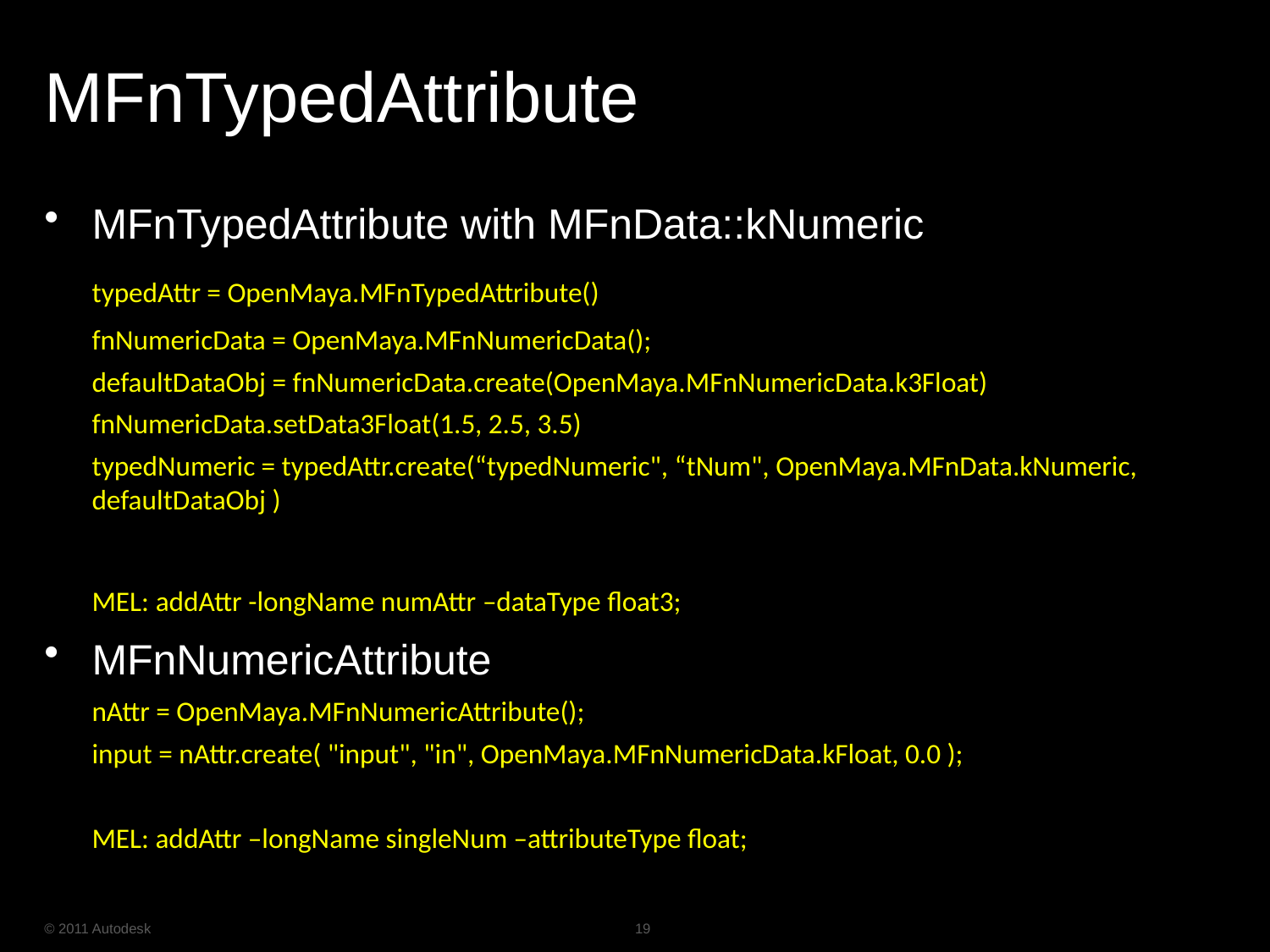

# MFnTypedAttribute
MFnTypedAttribute with MFnData::kNumeric
	typedAttr = OpenMaya.MFnTypedAttribute()
	fnNumericData = OpenMaya.MFnNumericData();
	defaultDataObj = fnNumericData.create(OpenMaya.MFnNumericData.k3Float)
	fnNumericData.setData3Float(1.5, 2.5, 3.5)
	typedNumeric = typedAttr.create(“typedNumeric", “tNum", OpenMaya.MFnData.kNumeric, defaultDataObj )

	MEL: addAttr -longName numAttr –dataType float3;
MFnNumericAttribute
	nAttr = OpenMaya.MFnNumericAttribute();
	input = nAttr.create( "input", "in", OpenMaya.MFnNumericData.kFloat, 0.0 );

	MEL: addAttr –longName singleNum –attributeType float;